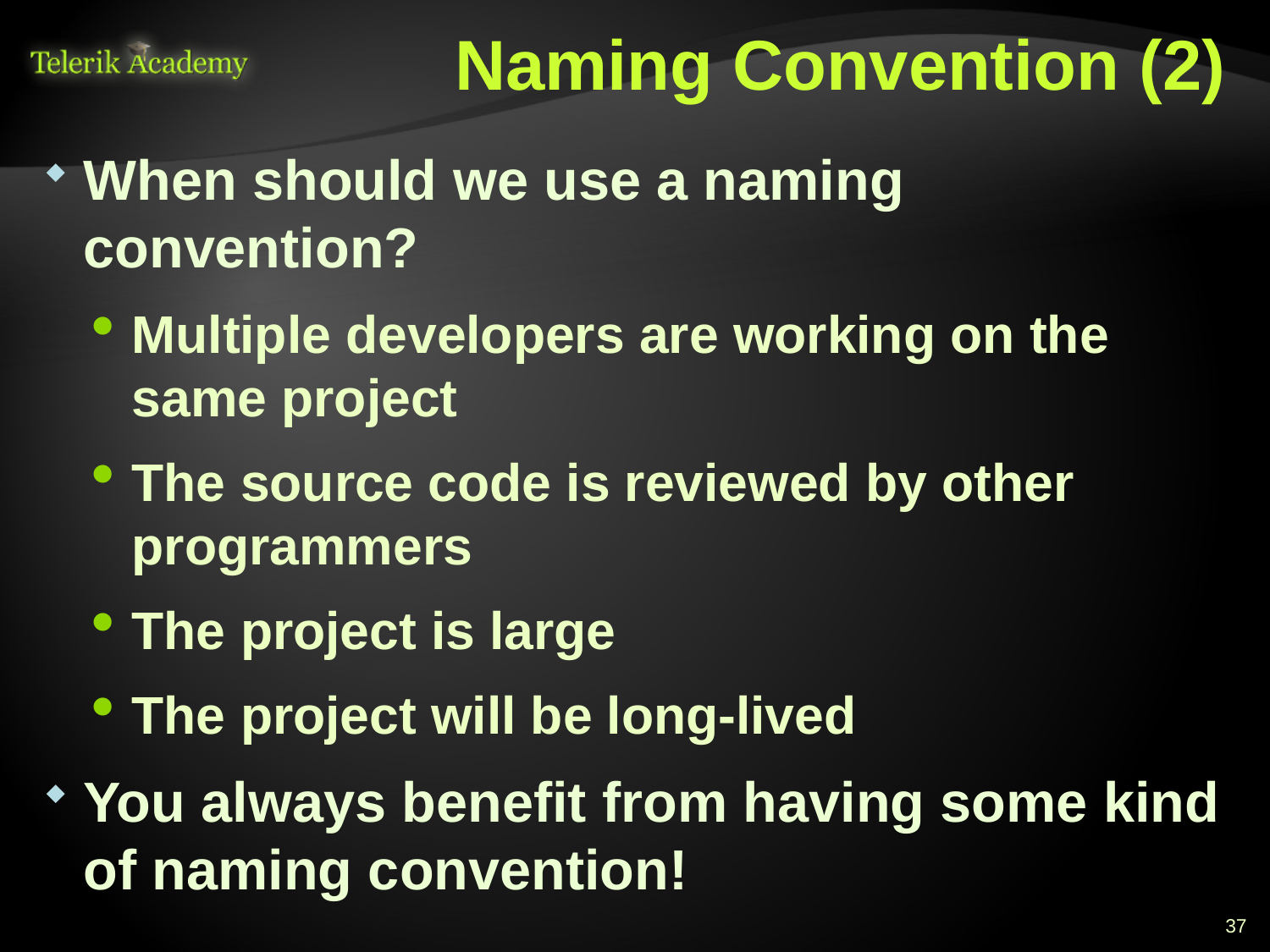

# Naming Convention (2)
When should we use a naming convention?
Multiple developers are working on the same project
The source code is reviewed by other programmers
The project is large
The project will be long-lived
You always benefit from having some kind of naming convention!
37